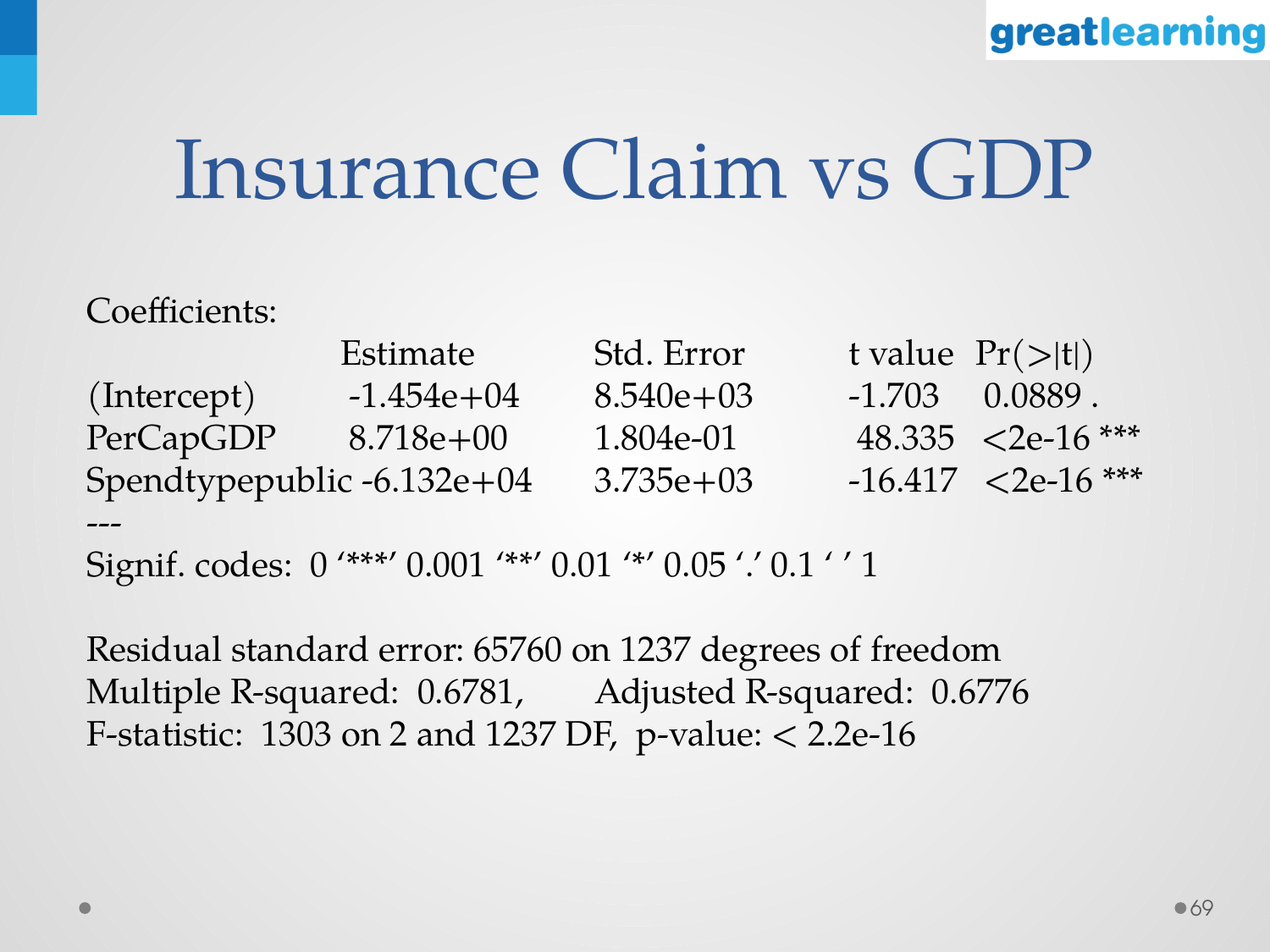

# Insurance Claim vs GDP

Coefficients:
                  	Estimate 	Std. Error 	t value 	Pr(>|t|)
(Intercept)    	 -1.454e+04  	8.540e+03  	-1.703  	 0.0889 .
PerCapGDP       	 8.718e+00  	1.804e-01 	 48.335   <2e-16 ***
Spendtypepublic -6.132e+04  	3.735e+03 	-16.417   <2e-16 ***
---
Signif. codes:  0 ‘***’ 0.001 ‘**’ 0.01 ‘*’ 0.05 ‘.’ 0.1 ‘ ’ 1

Residual standard error: 65760 on 1237 degrees of freedom
Multiple R-squared:  0.6781,	Adjusted R-squared:  0.6776
F-statistic:  1303 on 2 and 1237 DF,  p-value: < 2.2e-16
69